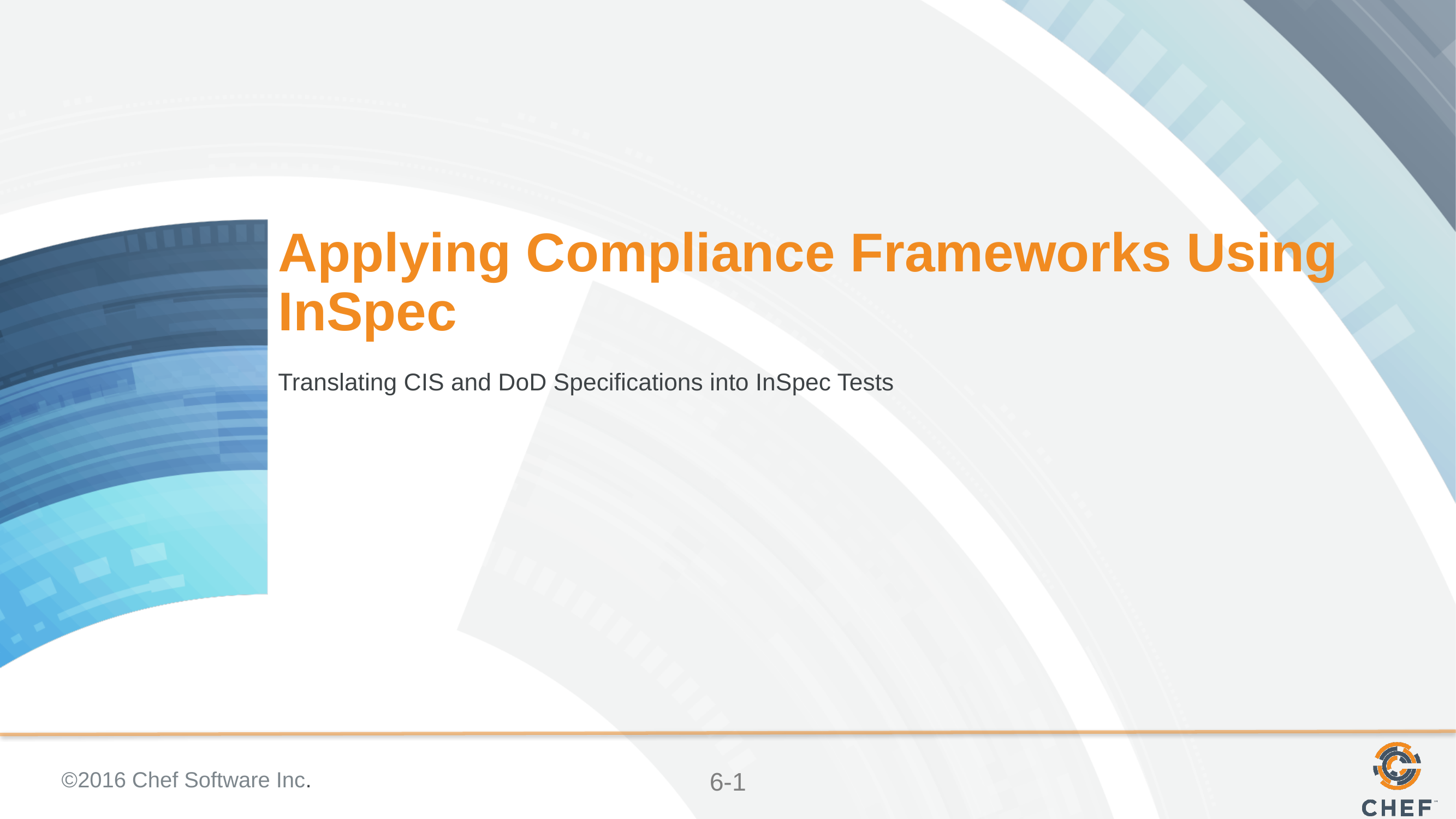

# Applying Compliance Frameworks Using InSpec
Translating CIS and DoD Specifications into InSpec Tests